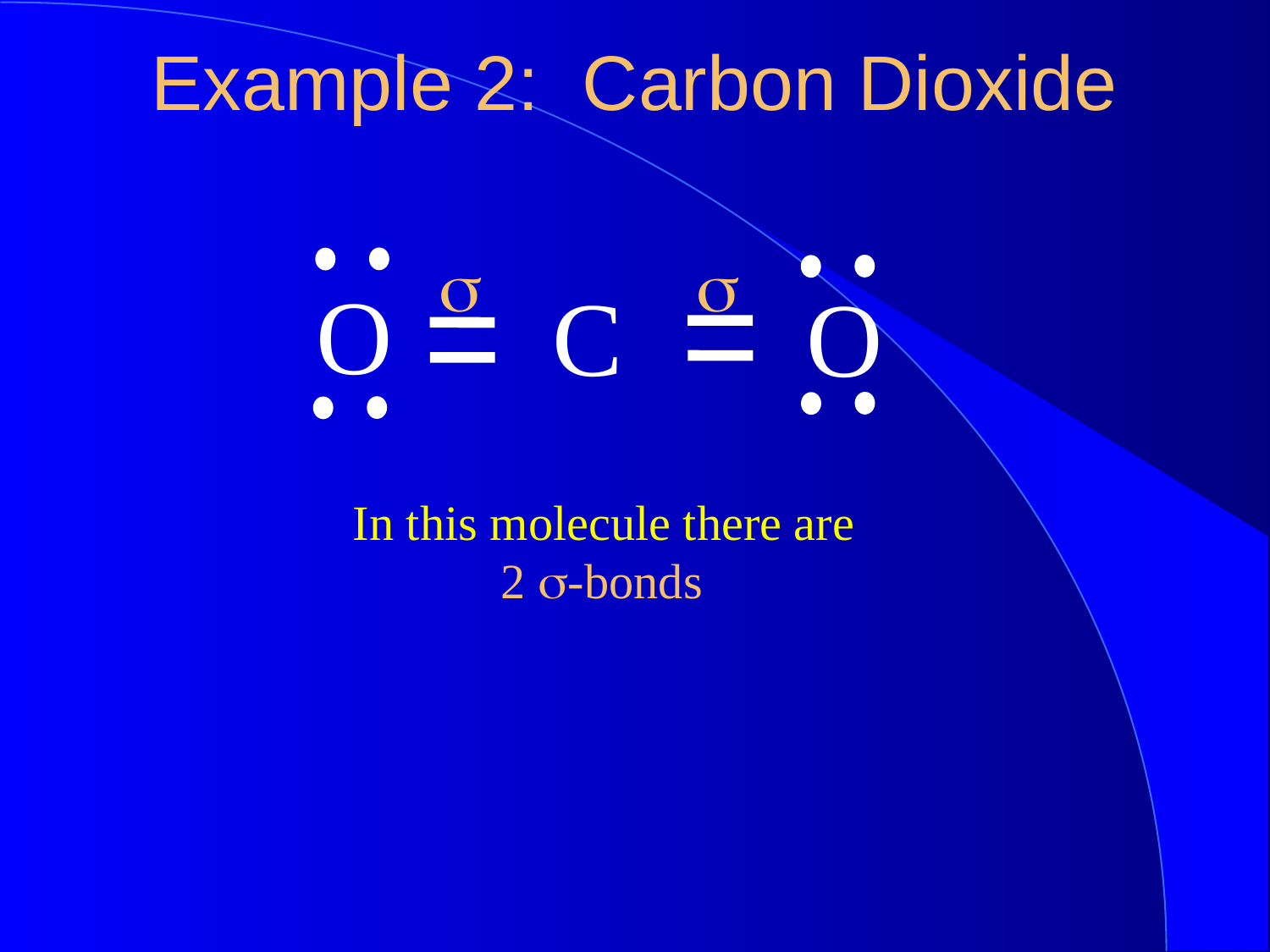

Example 2:  Carbon Dioxide
σ
σ

O
C
O

In this molecule there are
2 σ-bonds